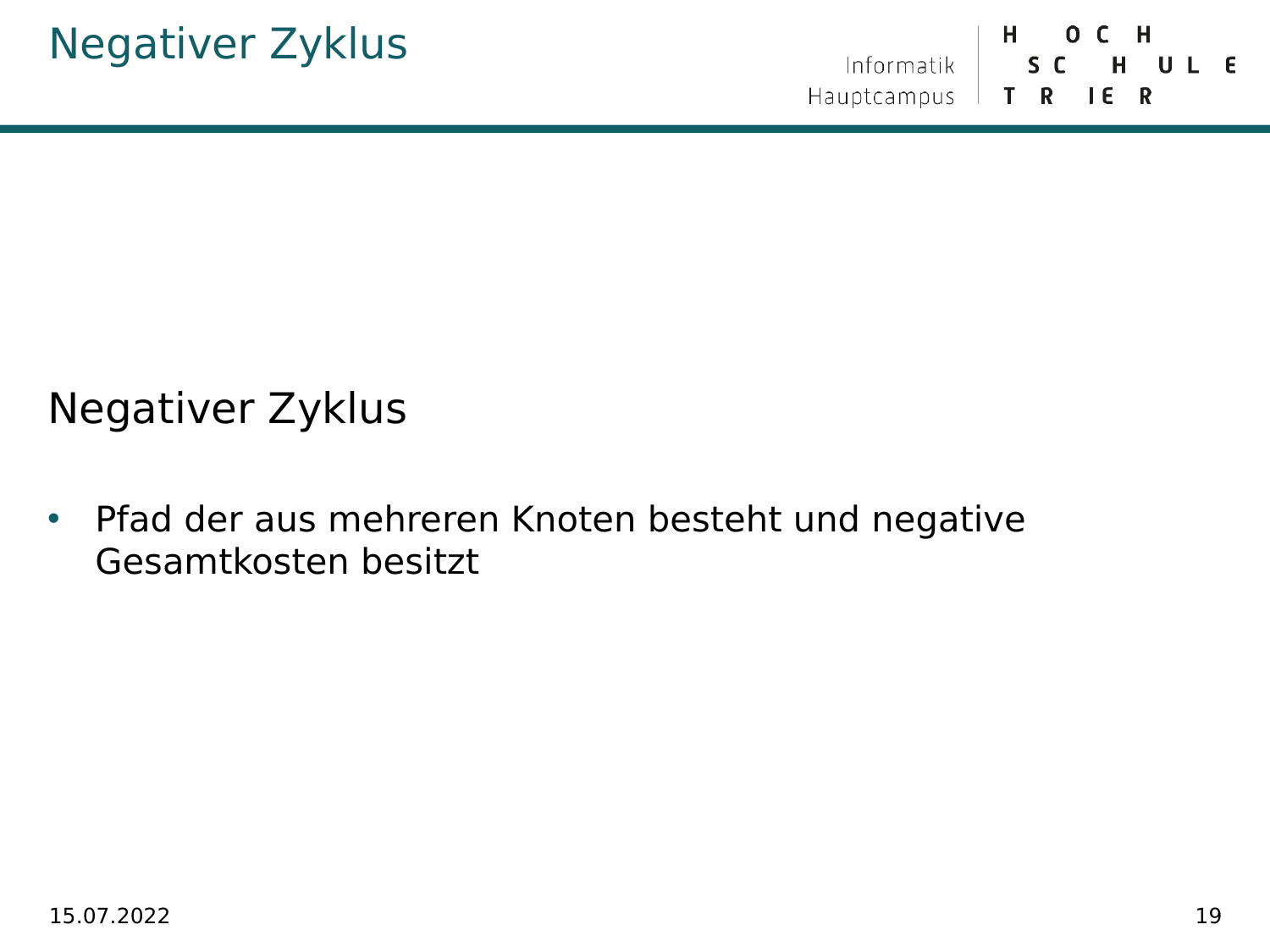

Negativer Zyklus
# Negativer Zyklus

Pfad der aus mehreren Knoten besteht und negative Gesamtkosten besitzt

15.07.2022

19